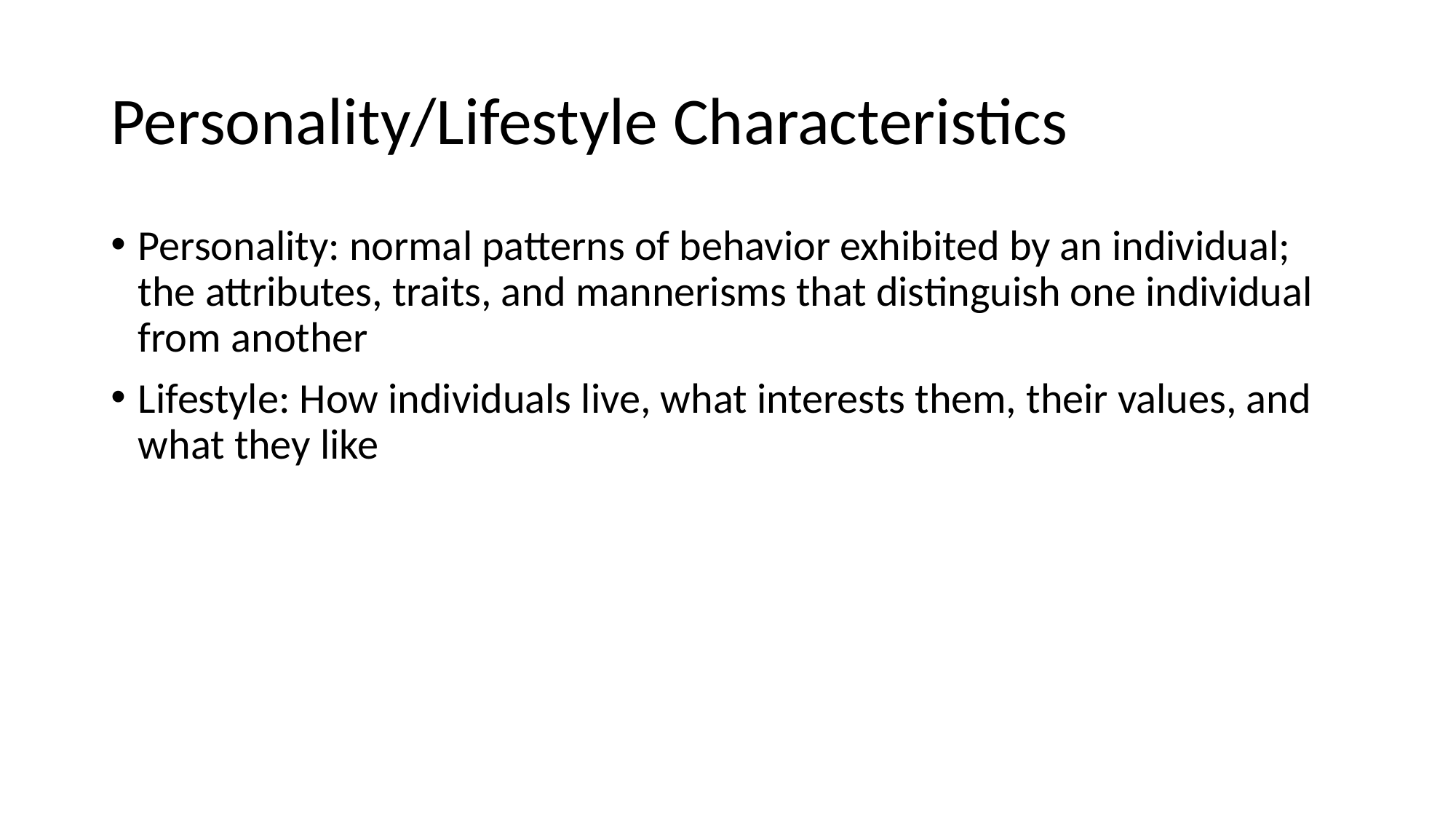

# Personality/Lifestyle Characteristics
Personality: normal patterns of behavior exhibited by an individual; the attributes, traits, and mannerisms that distinguish one individual from another
Lifestyle: How individuals live, what interests them, their values, and what they like